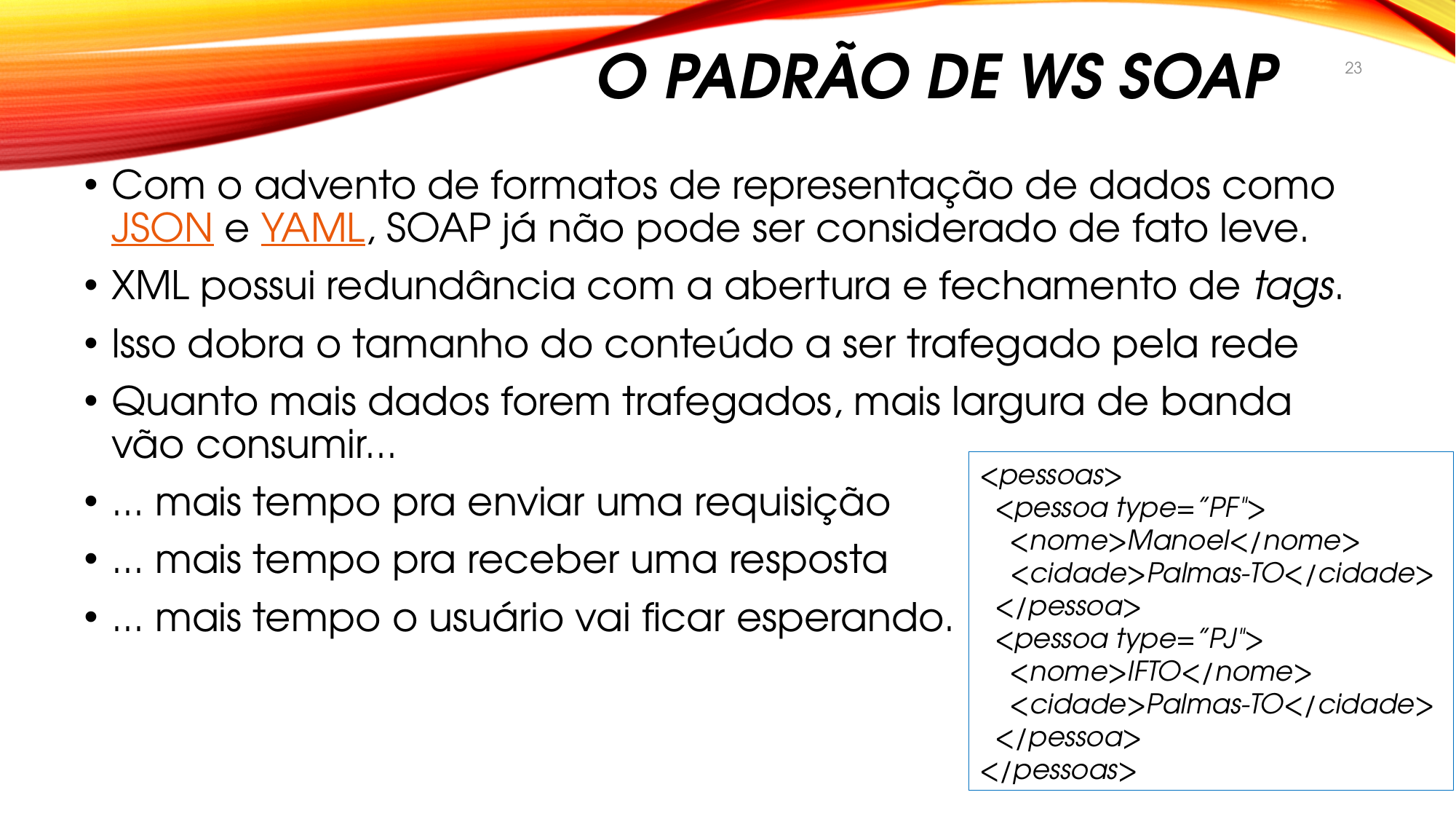

# O padrão de ws soap
23
Com o advento de formatos de representação de dados como JSON e YAML, SOAP já não pode ser considerado de fato leve.
XML possui redundância com a abertura e fechamento de tags.
Isso dobra o tamanho do conteúdo a ser trafegado pela rede
Quanto mais dados forem trafegados, mais largura de banda vão consumir...
... mais tempo pra enviar uma requisição
... mais tempo pra receber uma resposta
... mais tempo o usuário vai ficar esperando.
<pessoas>
  <pessoa type=”PF">
    <nome>Manoel</nome>
    <cidade>Palmas-TO</cidade>
  </pessoa>
  <pessoa type=”PJ">
    <nome>IFTO</nome>
    <cidade>Palmas-TO</cidade>
  </pessoa>
</pessoas>